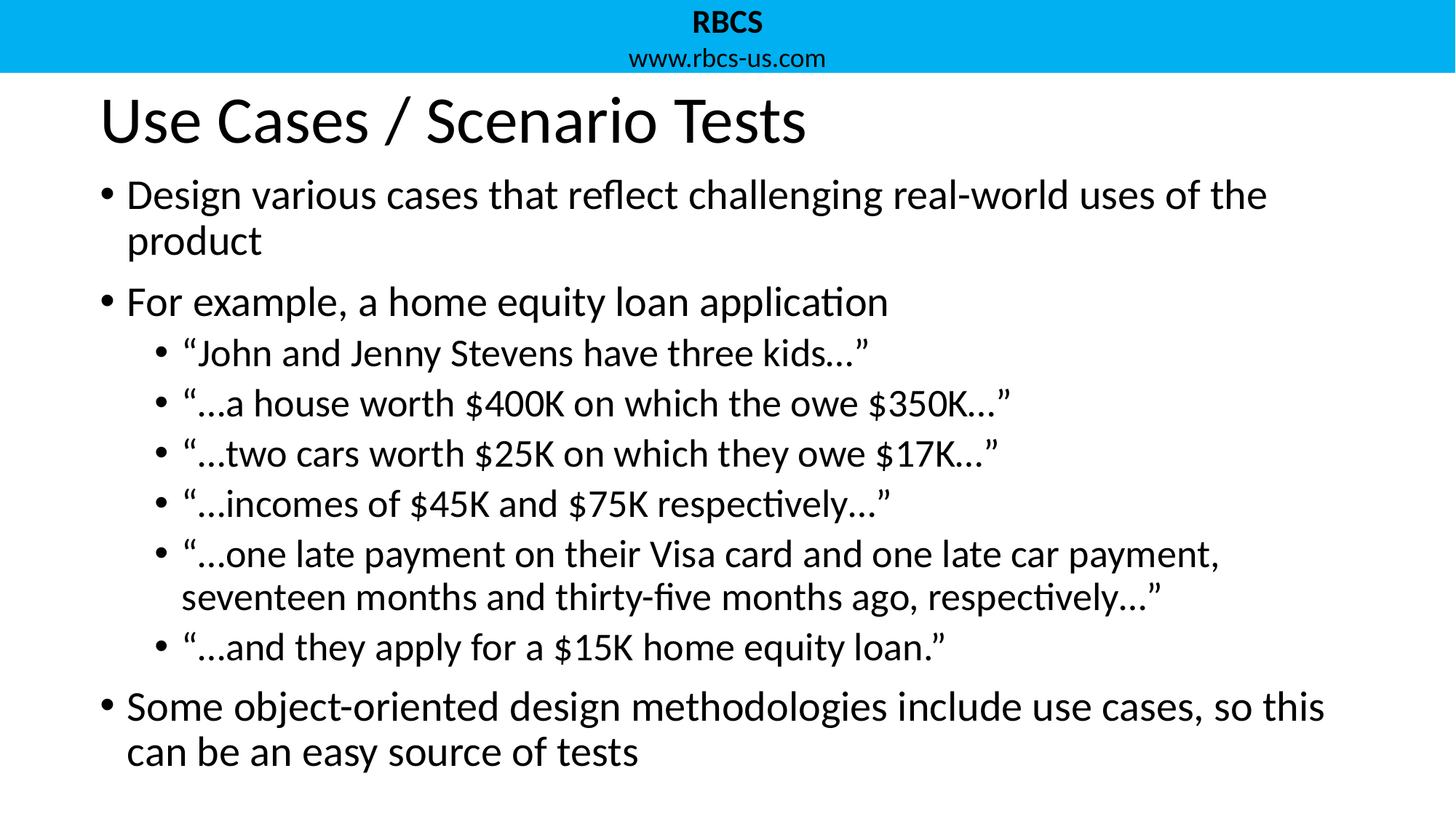

# Use Cases / Scenario Tests
Design various cases that reflect challenging real-world uses of the product
For example, a home equity loan application
“John and Jenny Stevens have three kids…”
“…a house worth $400K on which the owe $350K…”
“…two cars worth $25K on which they owe $17K…”
“…incomes of $45K and $75K respectively…”
“…one late payment on their Visa card and one late car payment, seventeen months and thirty-five months ago, respectively…”
“…and they apply for a $15K home equity loan.”
Some object-oriented design methodologies include use cases, so this can be an easy source of tests